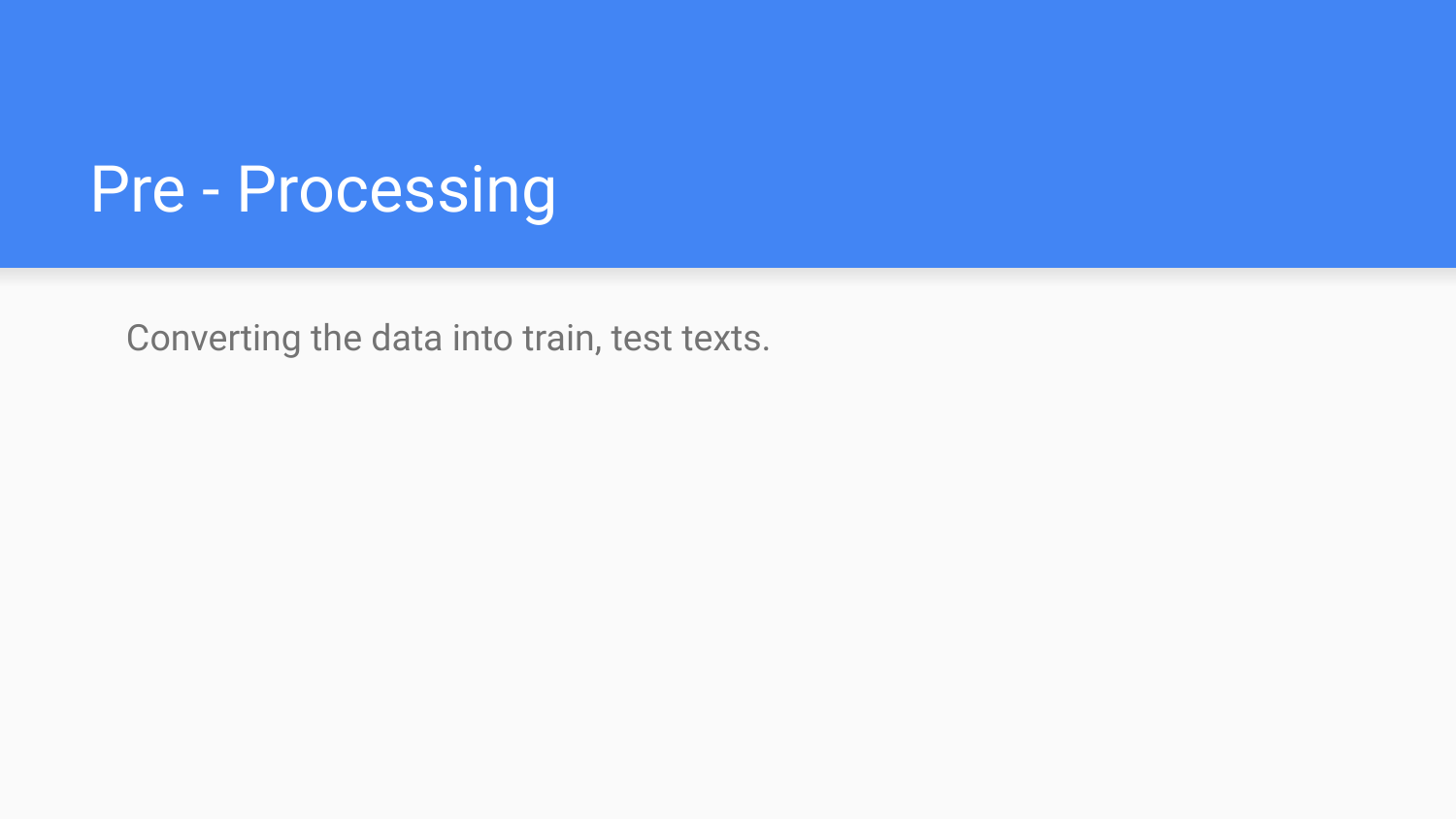

# Pre - Processing
Converting the data into train, test texts.